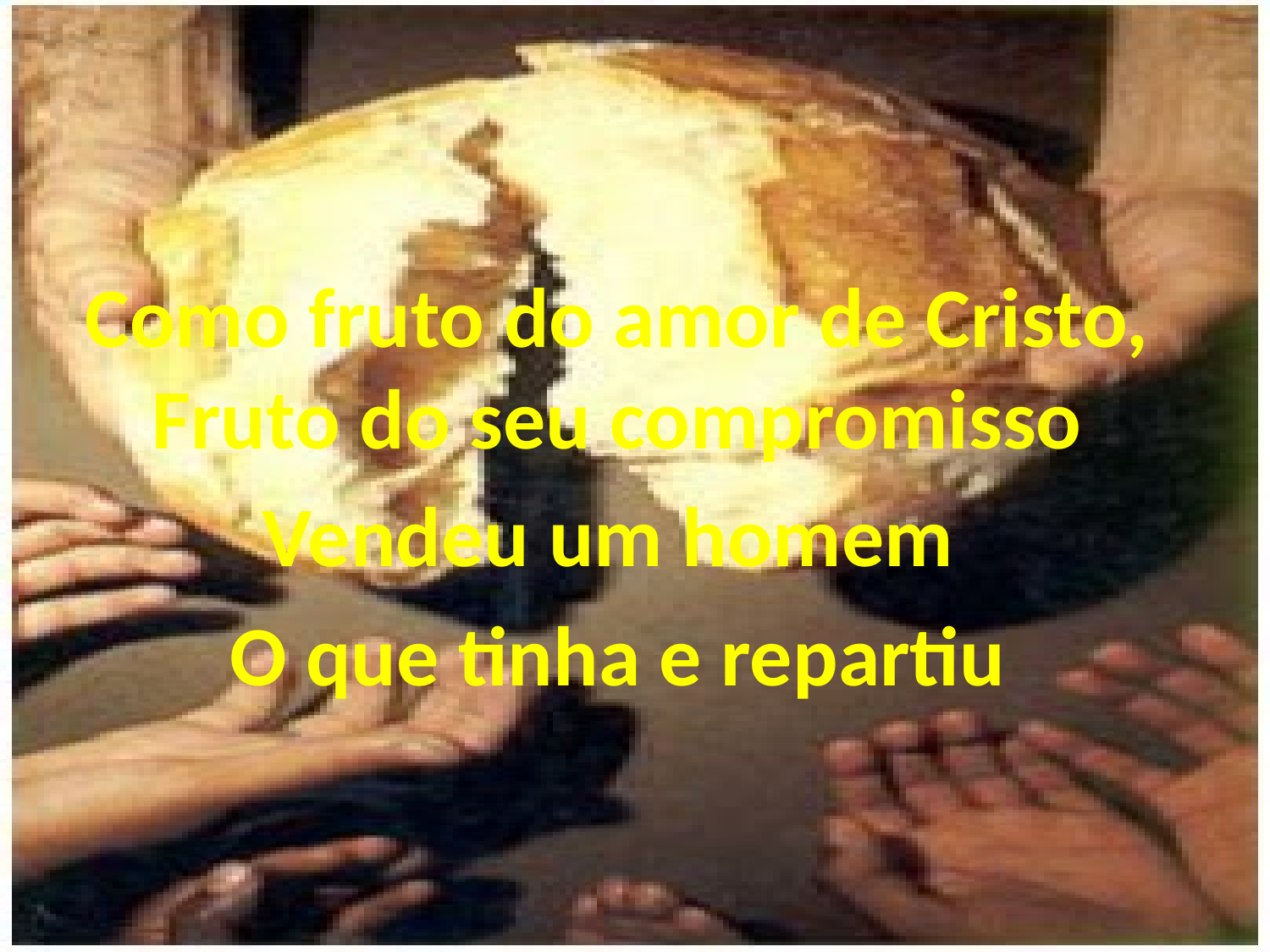

Como fruto do amor de Cristo, Fruto do seu compromisso
Vendeu um homem
O que tinha e repartiu